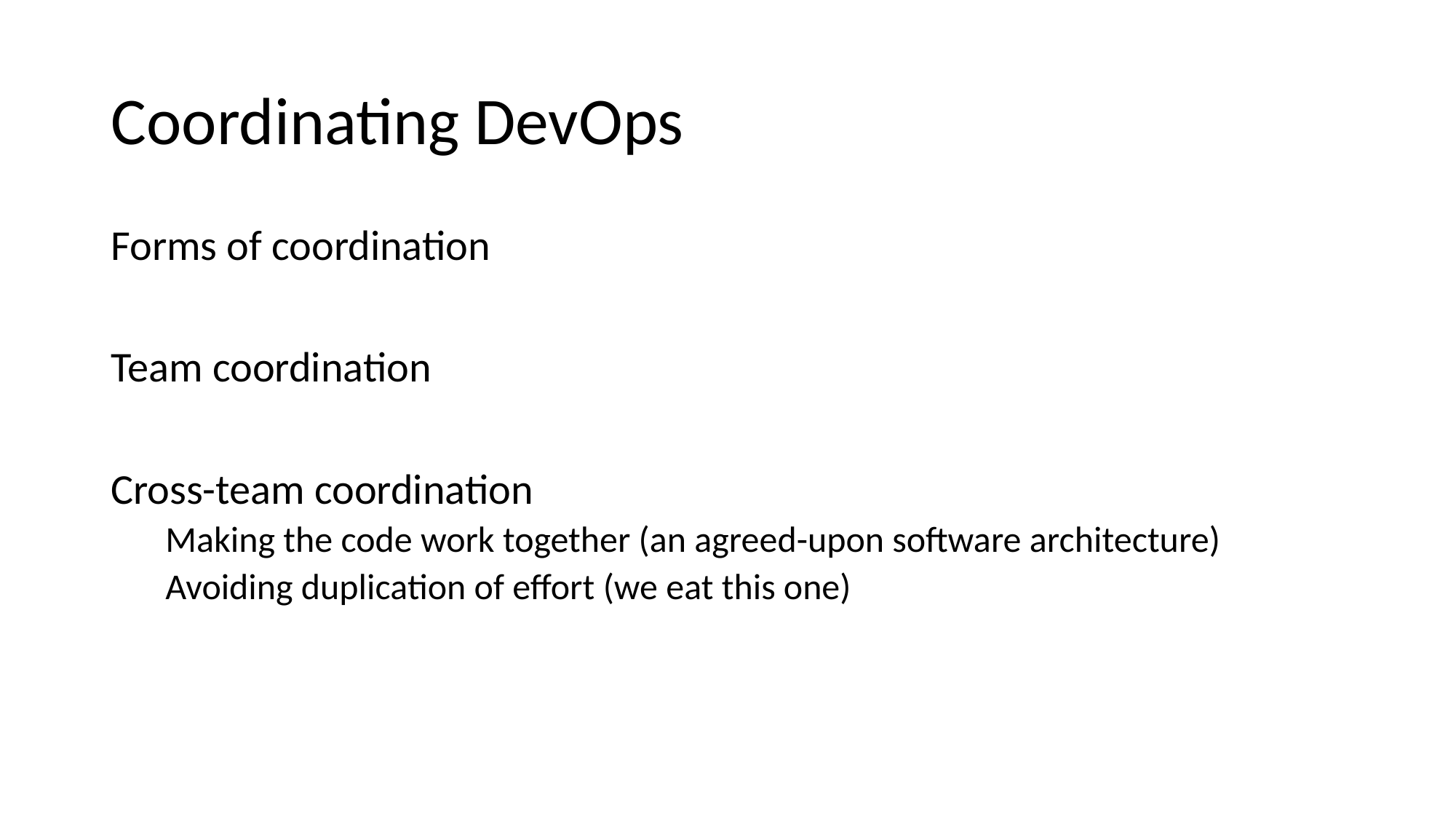

# Coordinating DevOps
Forms of coordination

Team coordination

Cross-team coordination
Making the code work together (an agreed-upon software architecture)
Avoiding duplication of effort (we eat this one)